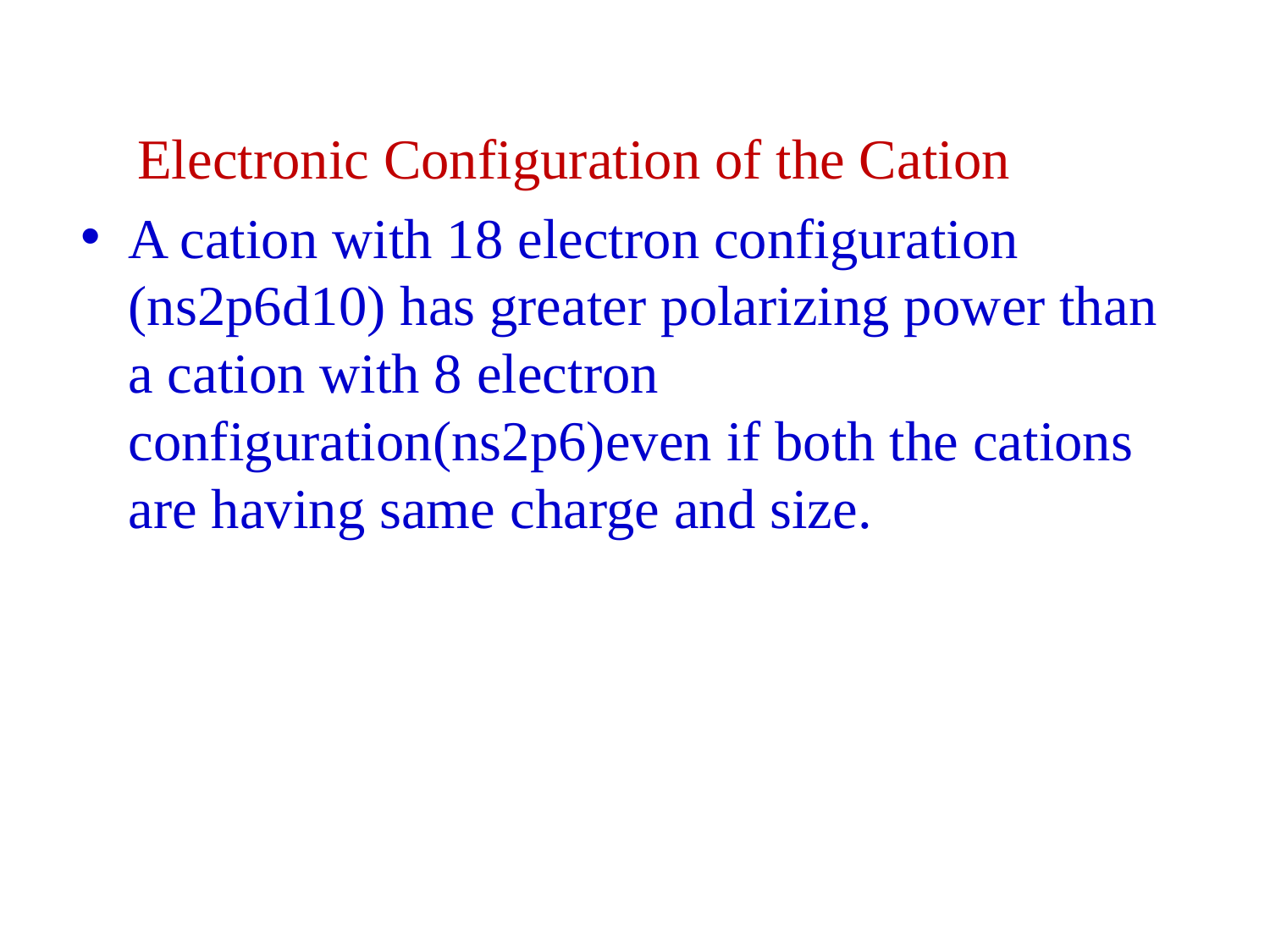

#
    Electronic Configuration of the Cation
A cation with 18 electron configuration (ns2p6d10) has greater polarizing power than a cation with 8 electron configuration(ns2p6)even if both the cations are having same charge and size.